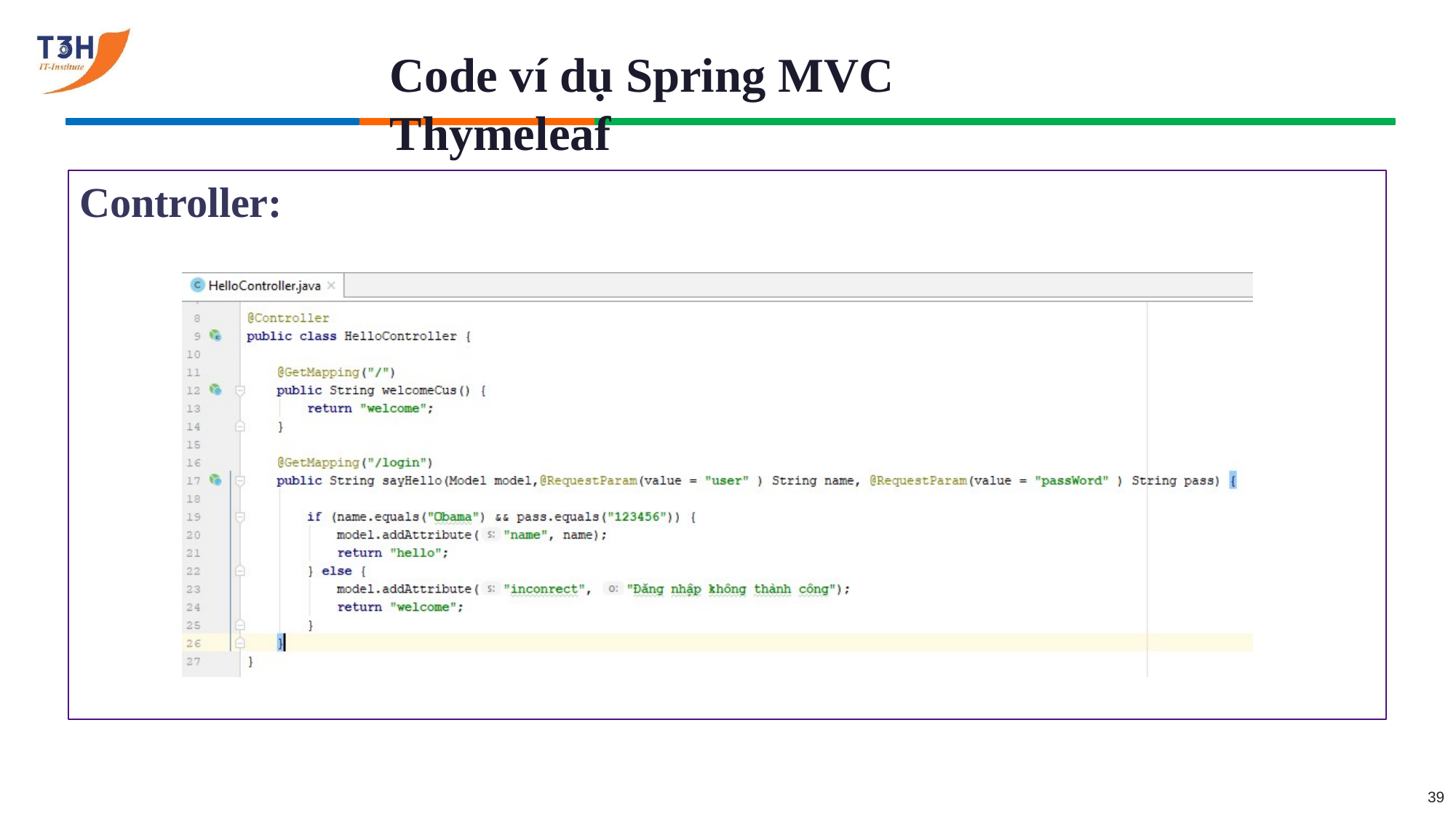

# Code ví dụ Spring MVC Thymeleaf

Controller:

39